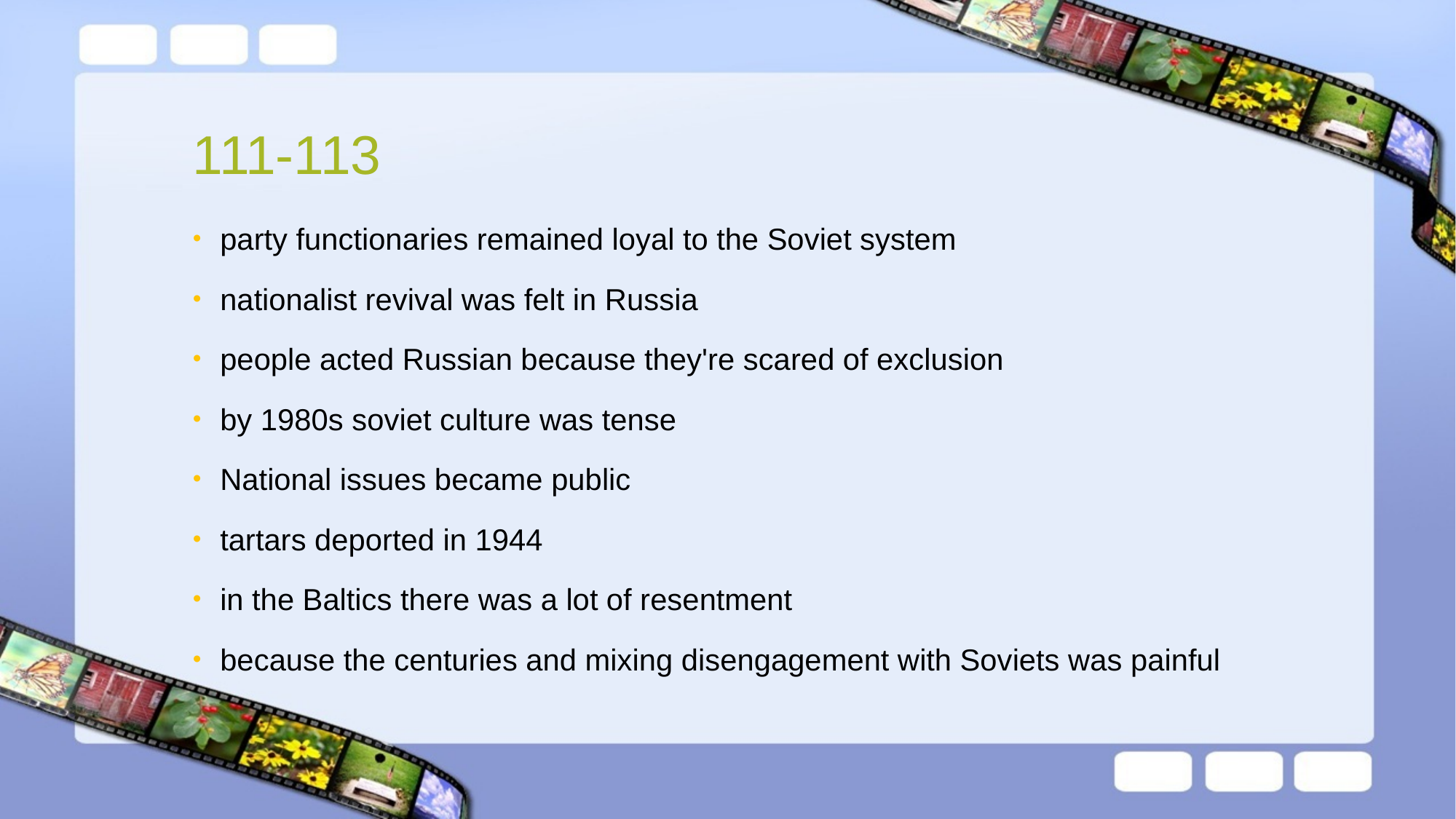

# 111-113
party functionaries remained loyal to the Soviet system
nationalist revival was felt in Russia
people acted Russian because they're scared of exclusion
by 1980s soviet culture was tense
National issues became public
tartars deported in 1944
in the Baltics there was a lot of resentment
because the centuries and mixing disengagement with Soviets was painful